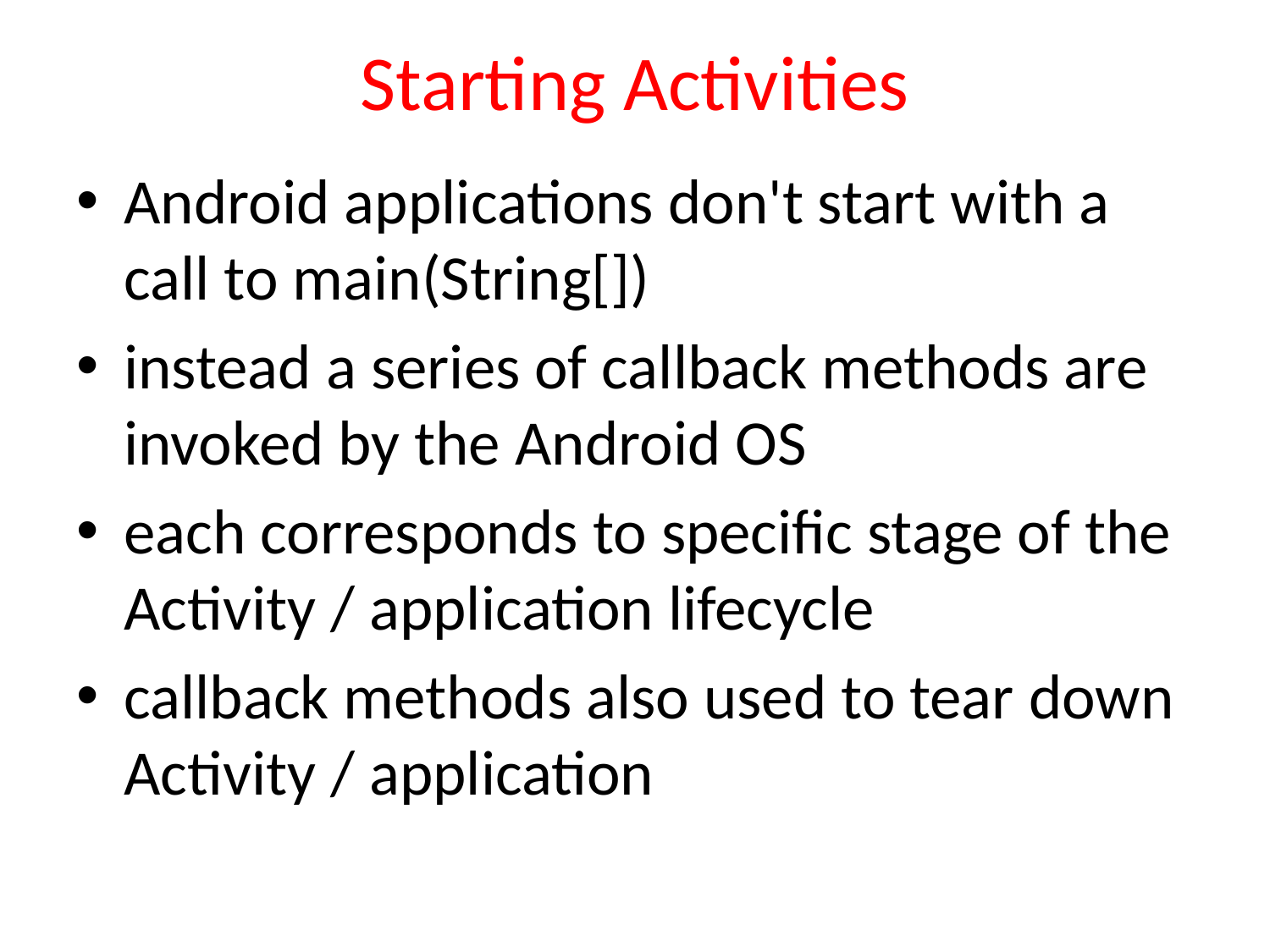

# Starting Activities
Android applications don't start with a call to main(String[])
instead a series of callback methods are invoked by the Android OS
each corresponds to specific stage of the Activity / application lifecycle
callback methods also used to tear down Activity / application